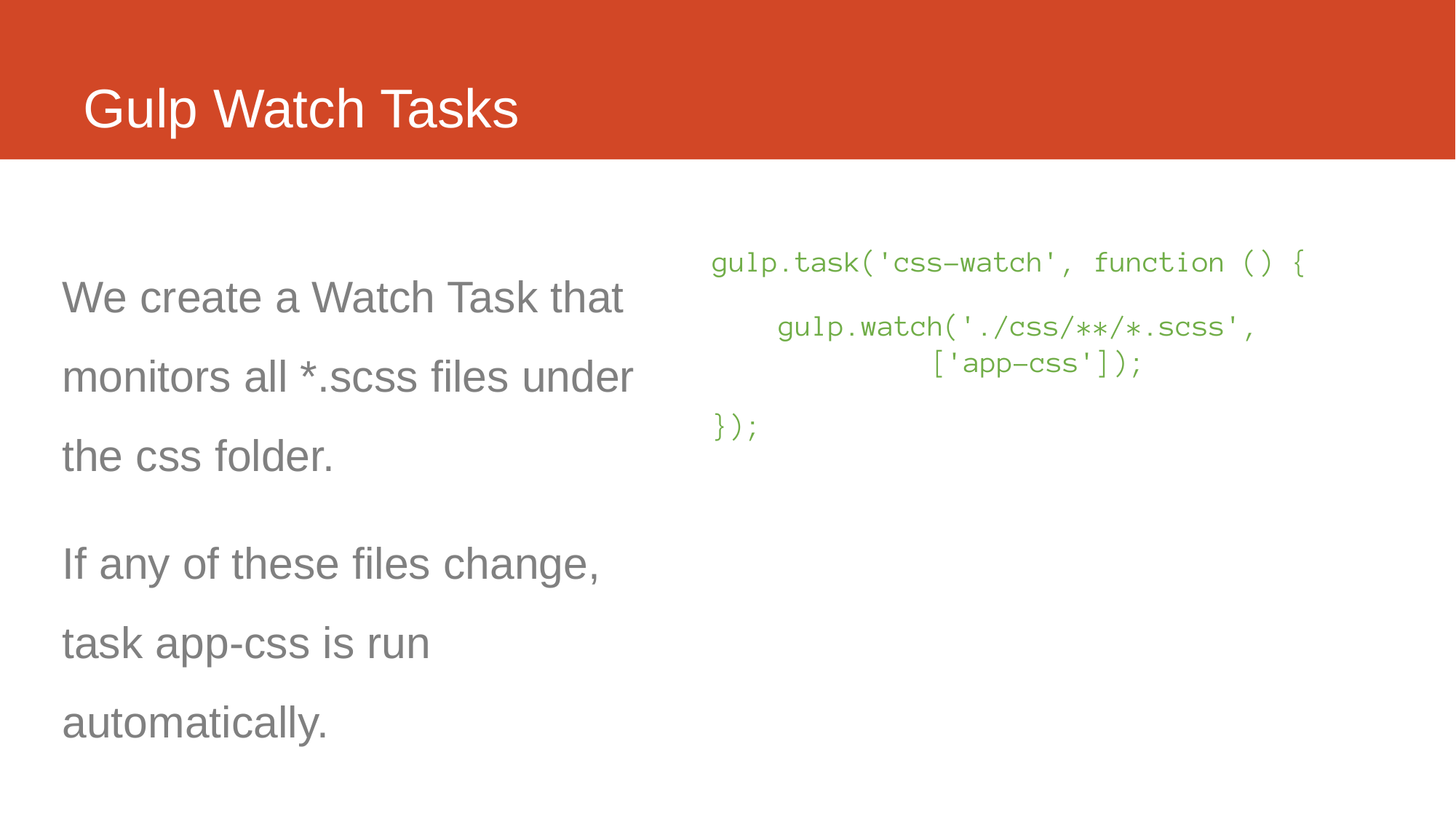

# Gulp Watch Tasks
We create a Watch Task that monitors all *.scss files under the css folder.
If any of these files change, task app-css is run automatically.
gulp.task('css-watch', function () {
    gulp.watch('./css/**/*.scss', 		['app-css']);
});